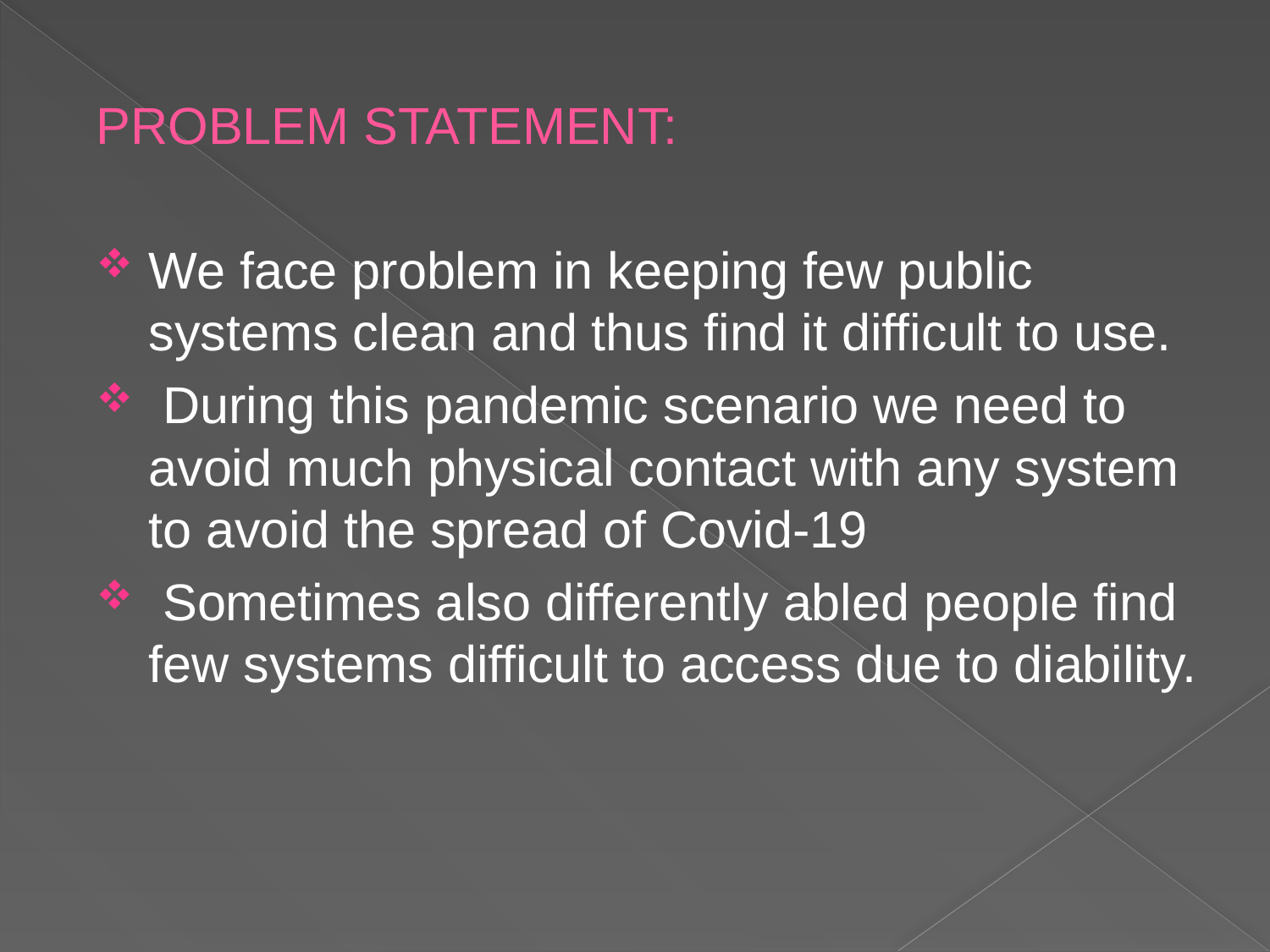

PROBLEM STATEMENT:

We face problem in keeping few public systems clean and thus find it difficult to use.
 During this pandemic scenario we need to avoid much physical contact with any system to avoid the spread of Covid-19
 Sometimes also differently abled people find few systems difficult to access due to diability.